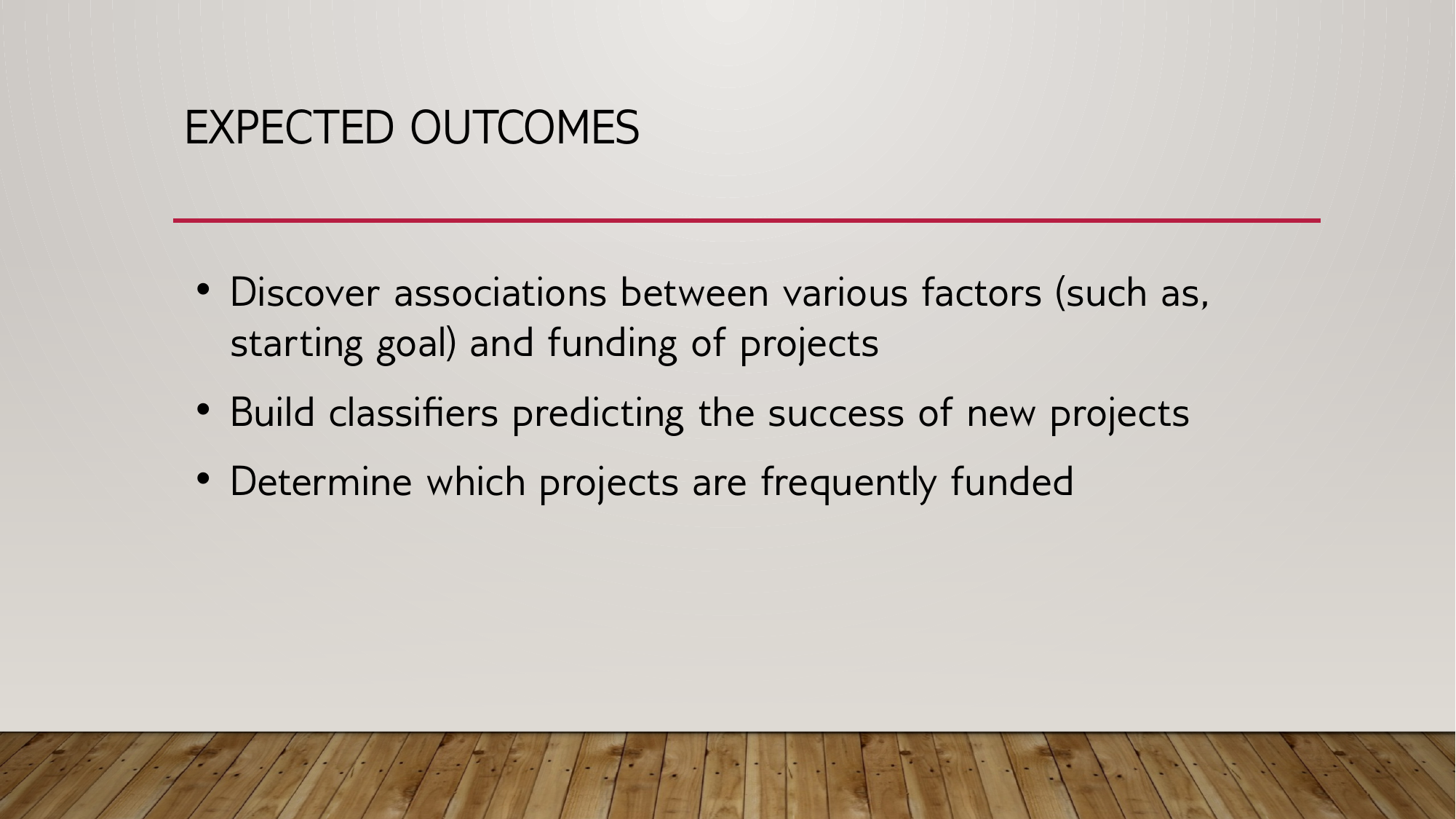

# EXPECTED Outcomes
Discover associations between various factors (such as, starting goal) and funding of projects
Build classifiers predicting the success of new projects
Determine which projects are frequently funded